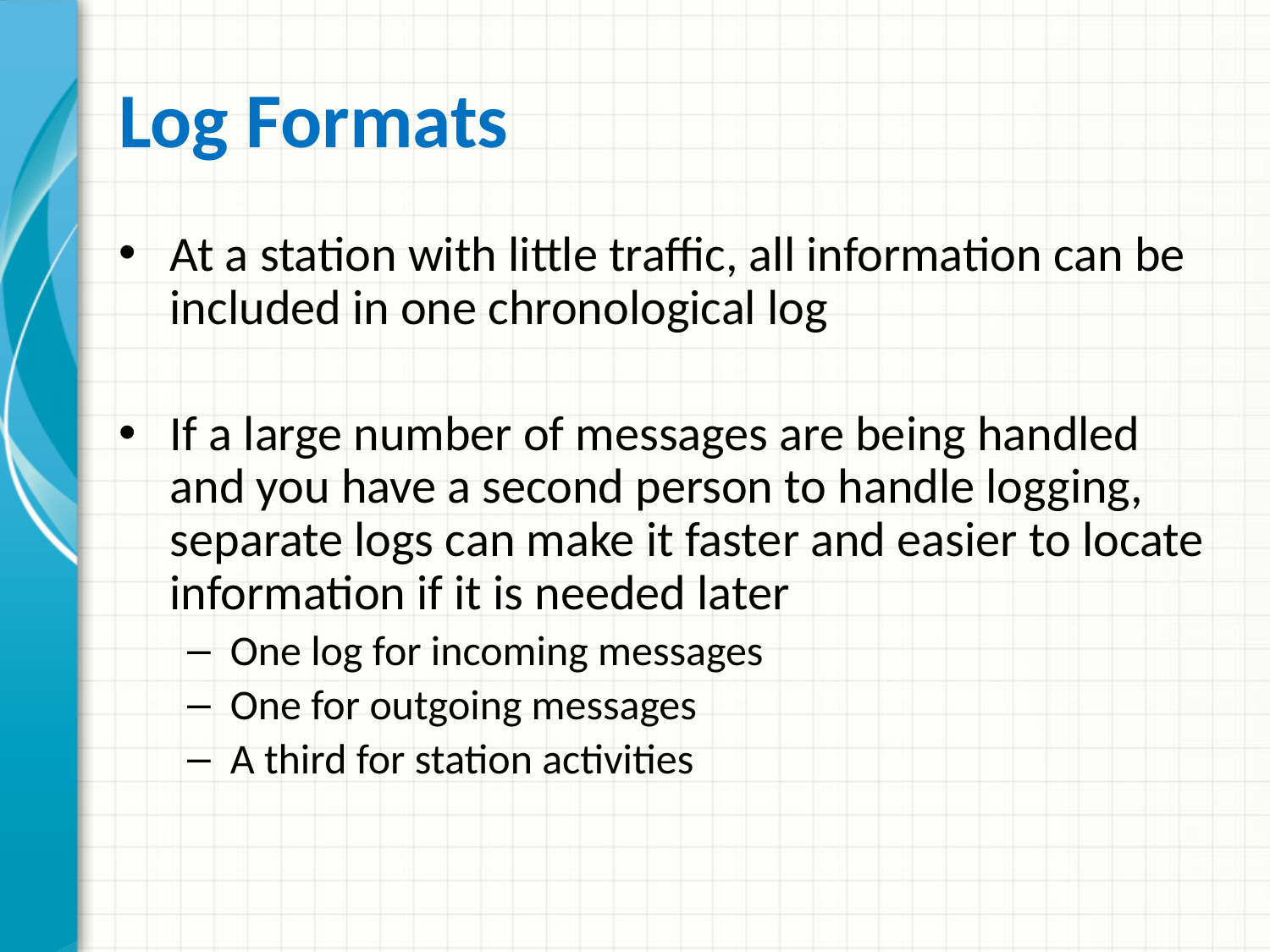

# Log Formats
At a station with little traffic, all information can be included in one chronological log

If a large number of messages are being handled and you have a second person to handle logging, separate logs can make it faster and easier to locate information if it is needed later
One log for incoming messages
One for outgoing messages
A third for station activities